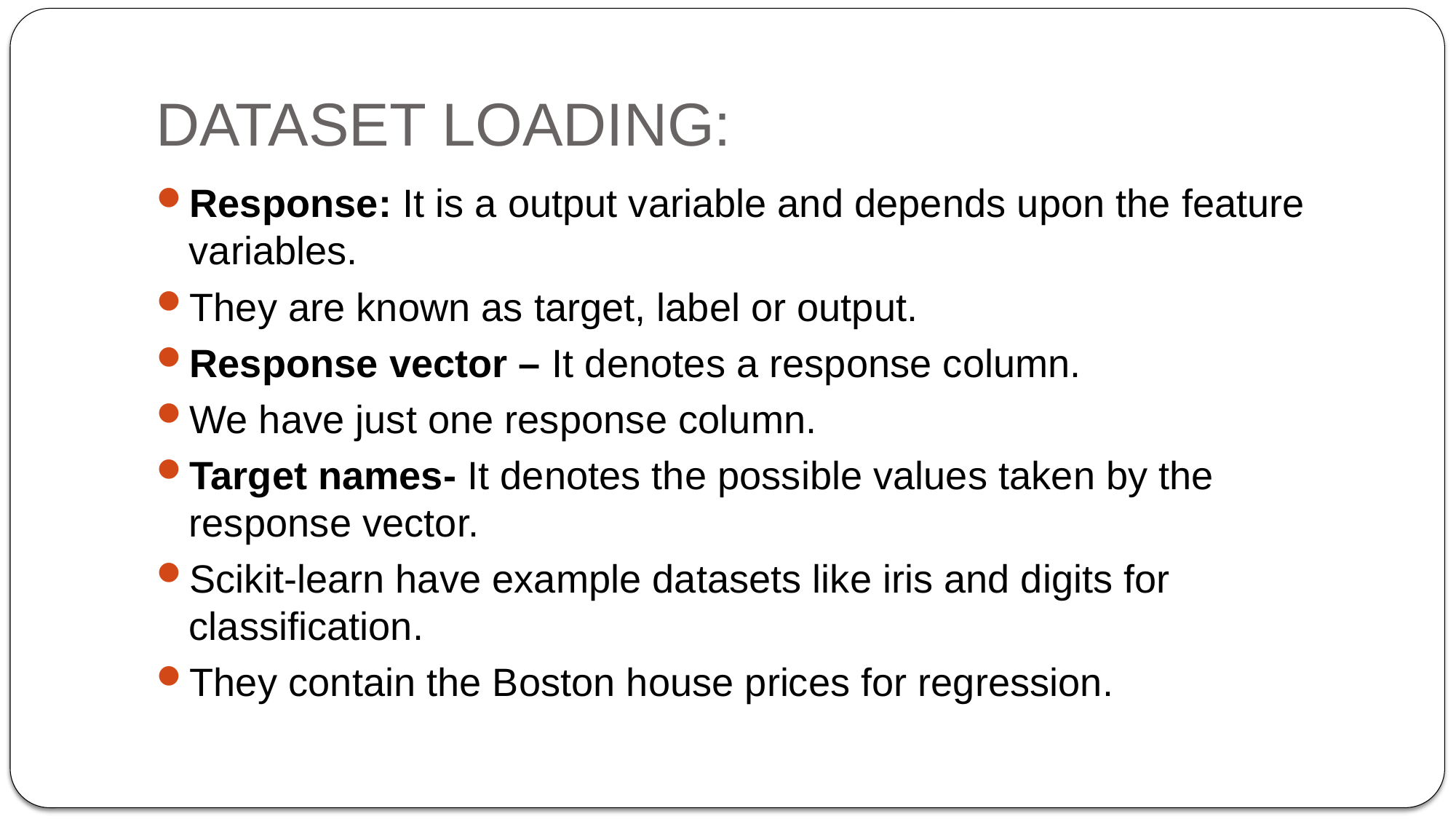

# DATASET LOADING:
Response: It is a output variable and depends upon the feature variables.
They are known as target, label or output.
Response vector – It denotes a response column.
We have just one response column.
Target names- It denotes the possible values taken by the response vector.
Scikit-learn have example datasets like iris and digits for classification.
They contain the Boston house prices for regression.